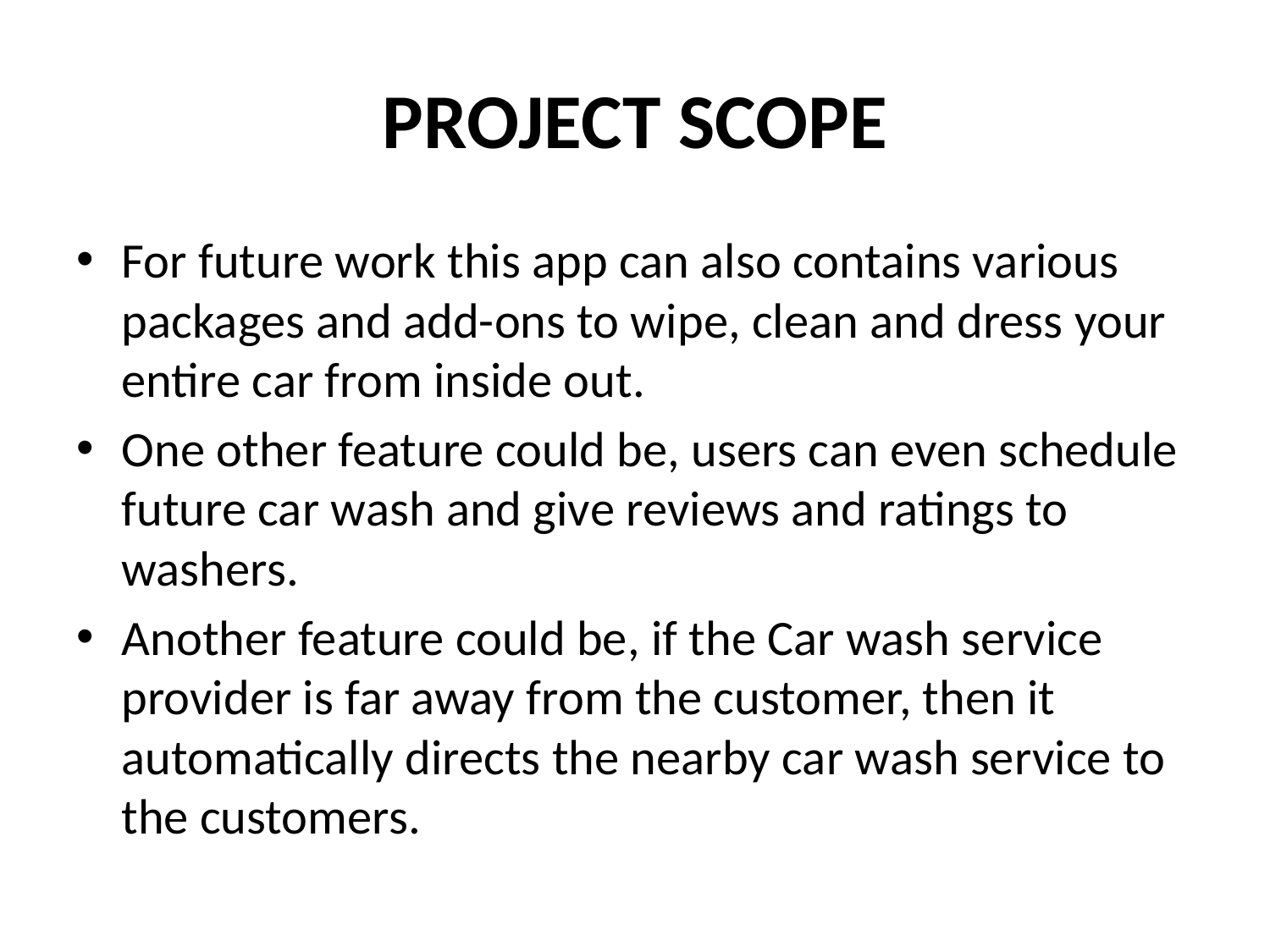

# PROJECT SCOPE
For future work this app can also contains various packages and add-ons to wipe, clean and dress your entire car from inside out.
One other feature could be, users can even schedule future car wash and give reviews and ratings to washers.
Another feature could be, if the Car wash service provider is far away from the customer, then it automatically directs the nearby car wash service to the customers.